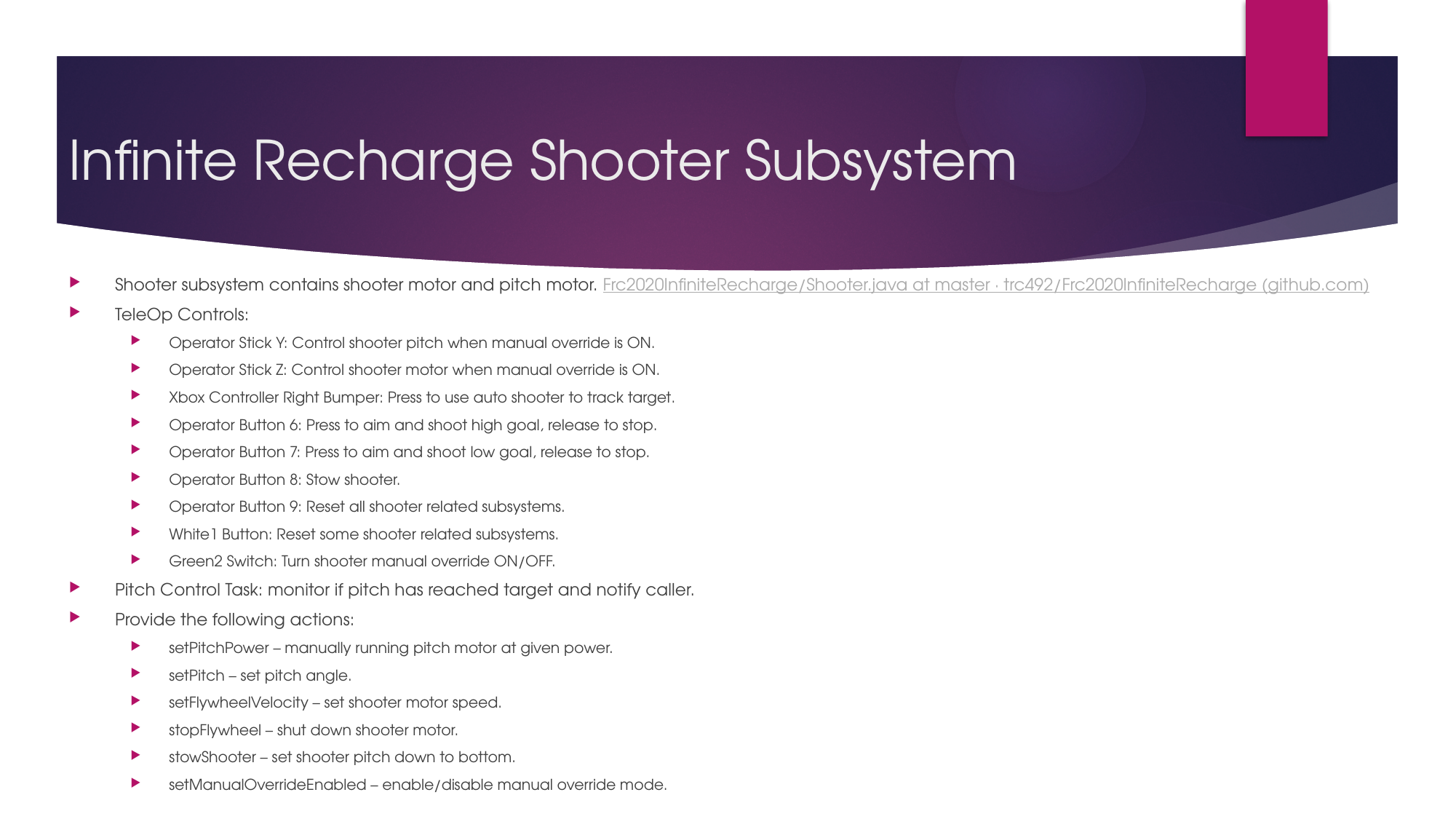

# Infinite Recharge Shooter Subsystem
Shooter subsystem contains shooter motor and pitch motor. Frc2020InfiniteRecharge/Shooter.java at master · trc492/Frc2020InfiniteRecharge (github.com)
TeleOp Controls:
Operator Stick Y: Control shooter pitch when manual override is ON.
Operator Stick Z: Control shooter motor when manual override is ON.
Xbox Controller Right Bumper: Press to use auto shooter to track target.
Operator Button 6: Press to aim and shoot high goal, release to stop.
Operator Button 7: Press to aim and shoot low goal, release to stop.
Operator Button 8: Stow shooter.
Operator Button 9: Reset all shooter related subsystems.
White1 Button: Reset some shooter related subsystems.
Green2 Switch: Turn shooter manual override ON/OFF.
Pitch Control Task: monitor if pitch has reached target and notify caller.
Provide the following actions:
setPitchPower – manually running pitch motor at given power.
setPitch – set pitch angle.
setFlywheelVelocity – set shooter motor speed.
stopFlywheel – shut down shooter motor.
stowShooter – set shooter pitch down to bottom.
setManualOverrideEnabled – enable/disable manual override mode.